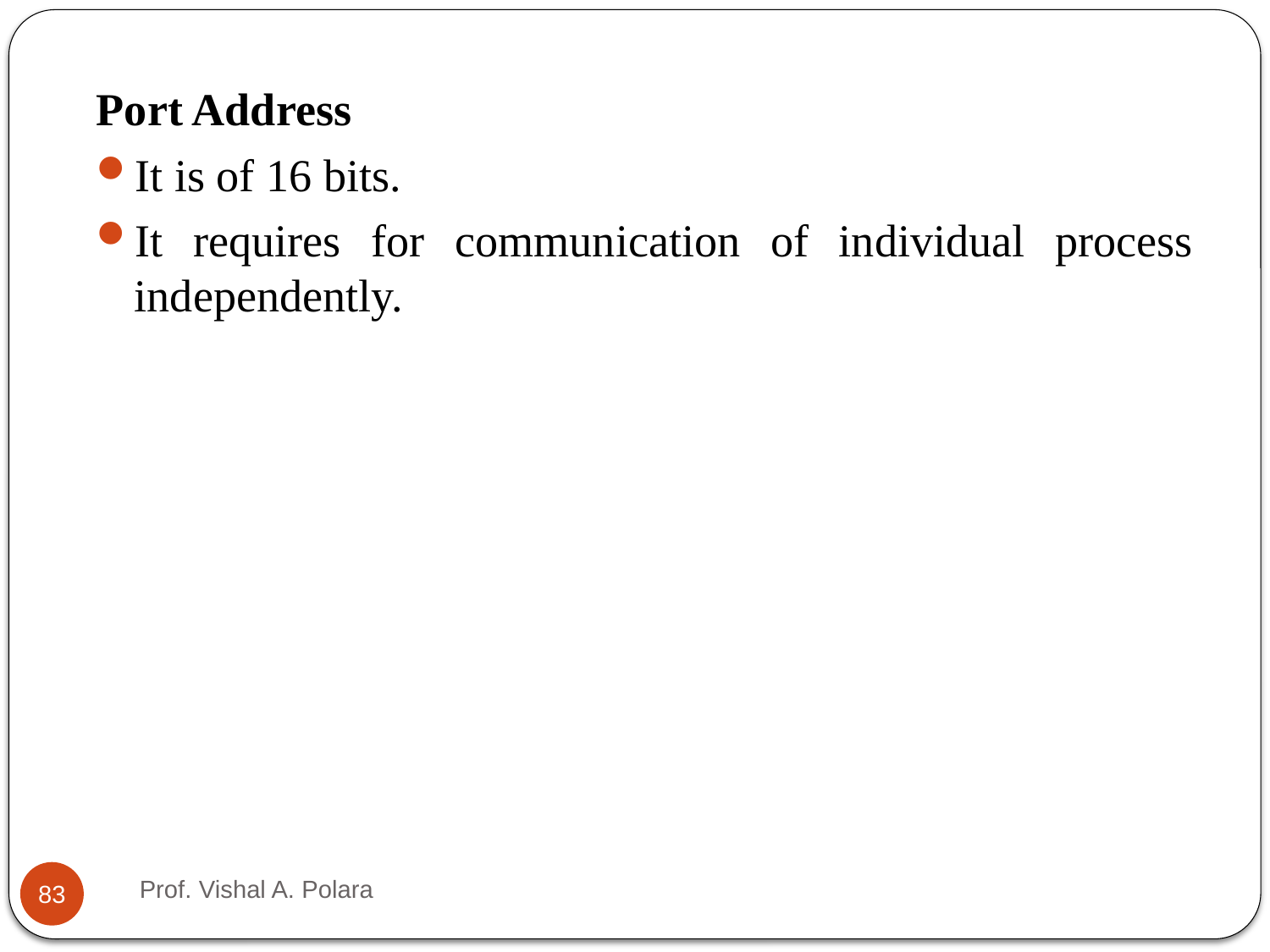

Port Address
It is of 16 bits.
It requires for communication of individual process independently.

Prof. Vishal A. Polara
83